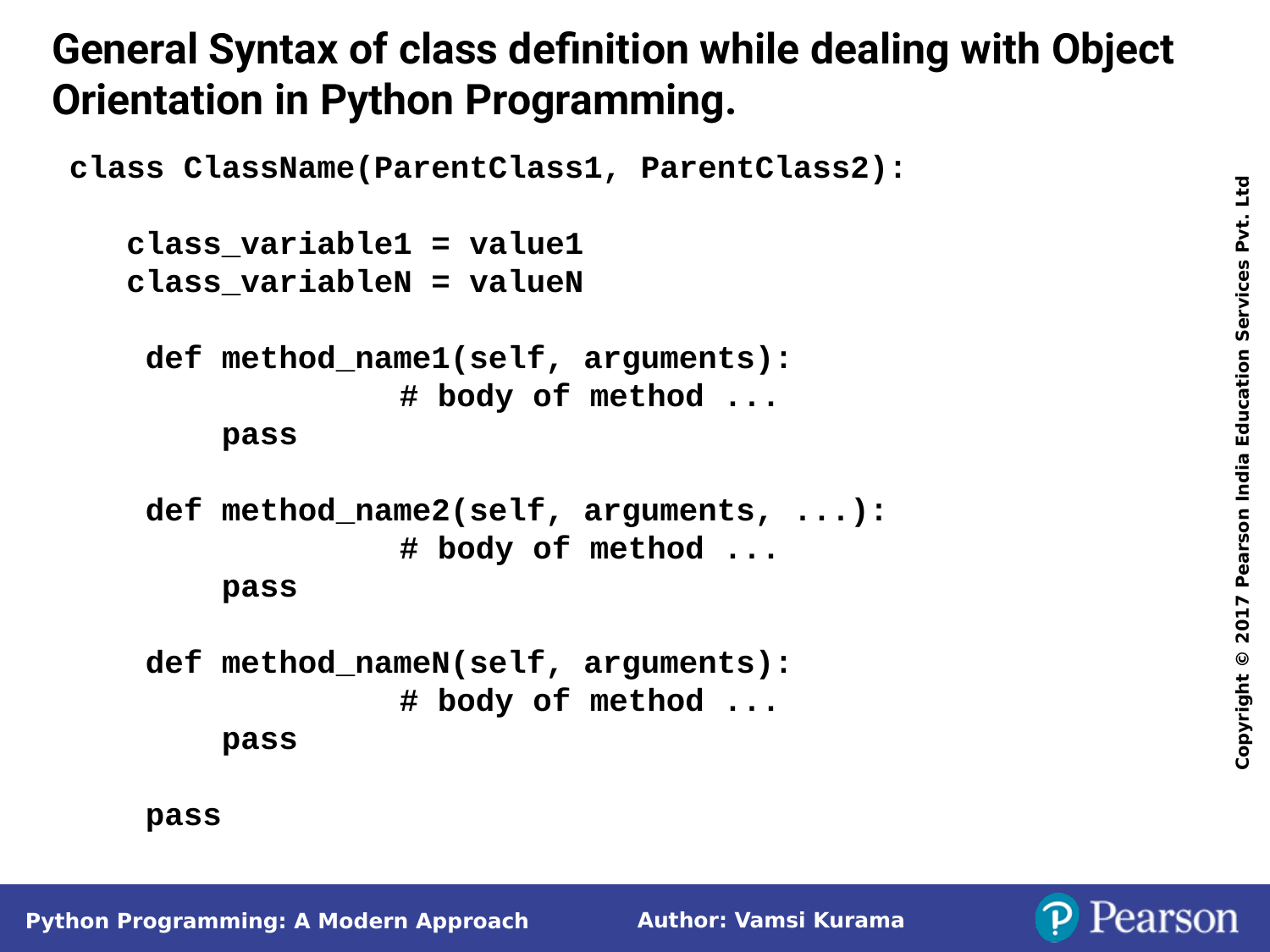

General Syntax of class definition while dealing with Object Orientation in Python Programming.
class ClassName(ParentClass1, ParentClass2):

   class_variable1 = value1
   class_variableN = valueN

    def method_name1(self, arguments):
		    # body of method ...
        pass

    def method_name2(self, arguments, ...):
		    # body of method ...
        pass

    def method_nameN(self, arguments):
		    # body of method ...
        pass

    pass